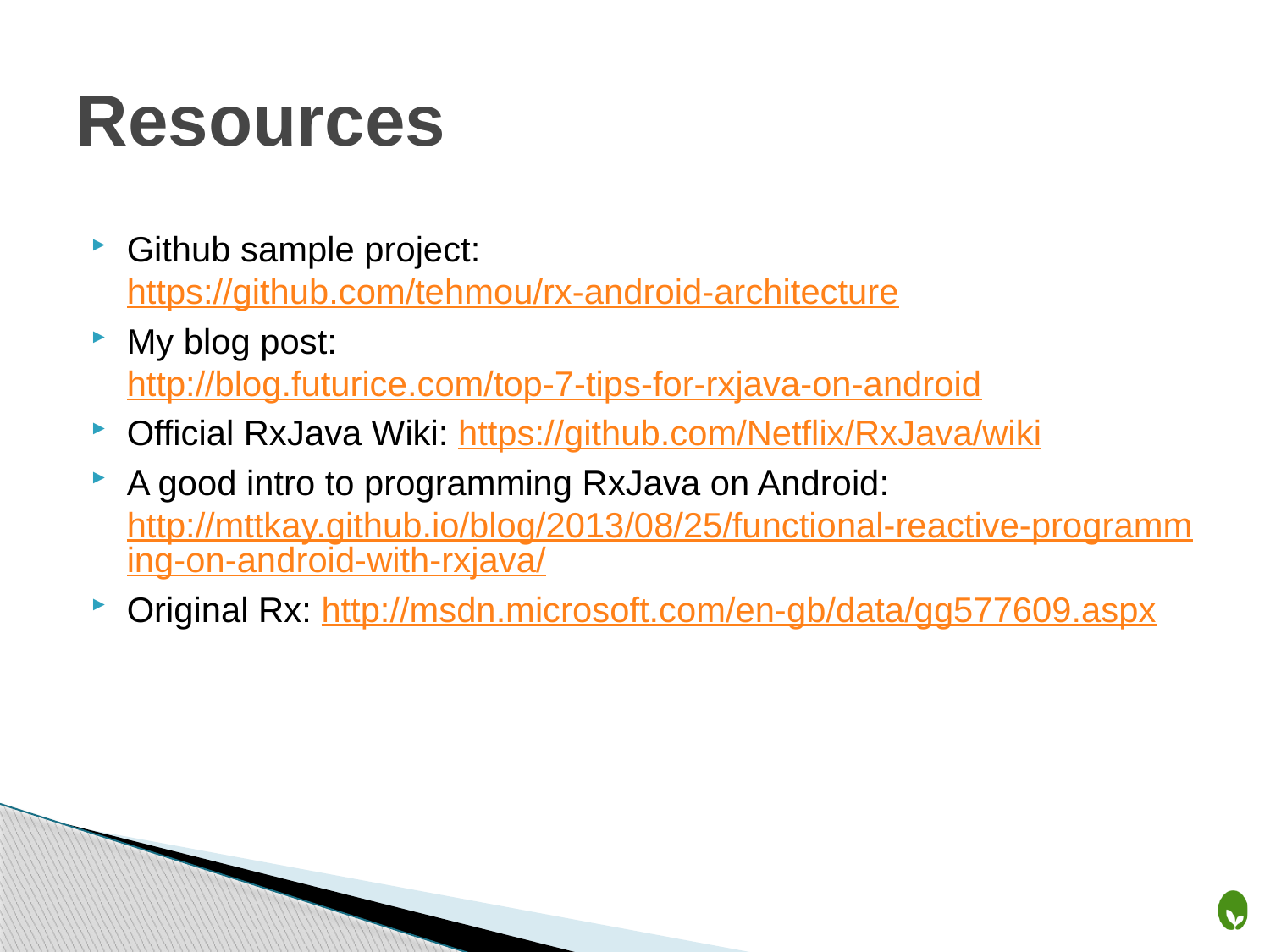

# Resources
Github sample project: https://github.com/tehmou/rx-android-architecture
My blog post: http://blog.futurice.com/top-7-tips-for-rxjava-on-android
Official RxJava Wiki: https://github.com/Netflix/RxJava/wiki
A good intro to programming RxJava on Android:http://mttkay.github.io/blog/2013/08/25/functional-reactive-programming-on-android-with-rxjava/
Original Rx: http://msdn.microsoft.com/en-gb/data/gg577609.aspx